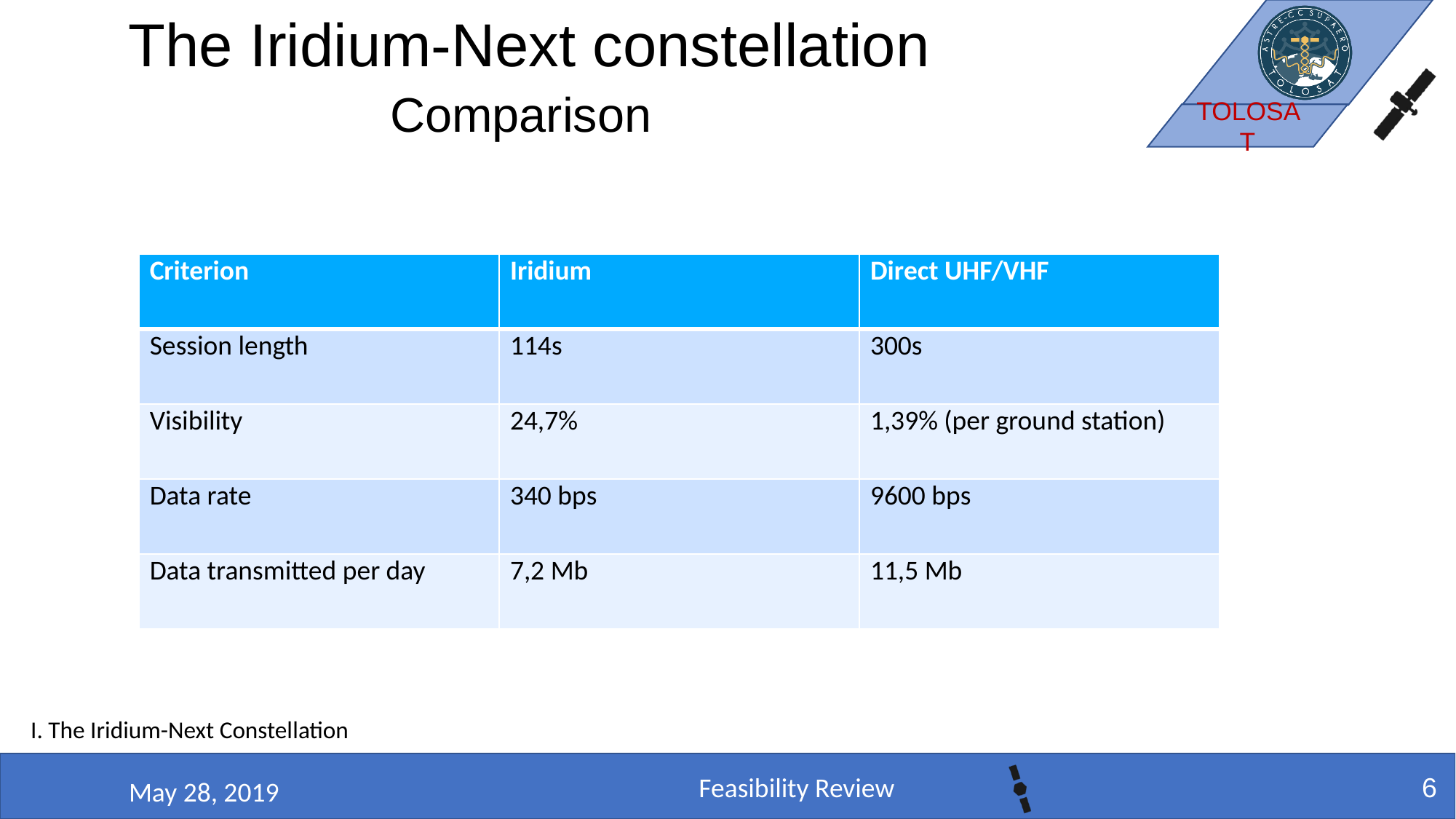

# The Iridium-Next constellation Comparison
| Criterion | Iridium | Direct UHF/VHF |
| --- | --- | --- |
| Session length | 114s | 300s |
| Visibility | 24,7% | 1,39% (per ground station) |
| Data rate | 340 bps | 9600 bps |
| Data transmitted per day | 7,2 Mb | 11,5 Mb |
I. The Iridium-Next Constellation

6